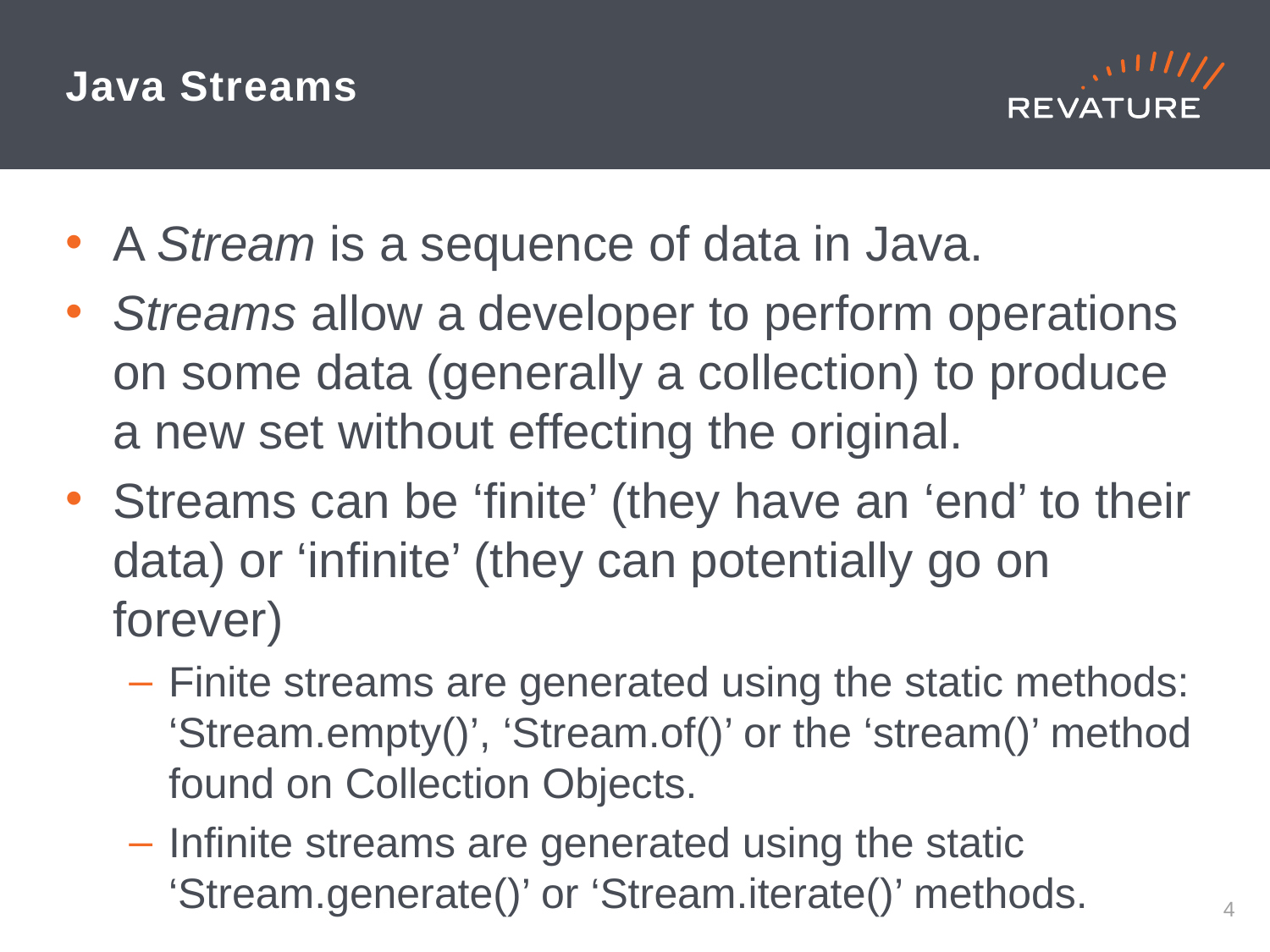

# Java Streams
A Stream is a sequence of data in Java.
Streams allow a developer to perform operations on some data (generally a collection) to produce a new set without effecting the original.
Streams can be ‘finite’ (they have an ‘end’ to their data) or ‘infinite’ (they can potentially go on forever)
Finite streams are generated using the static methods: ‘Stream.empty()’, ‘Stream.of()’ or the ‘stream()’ method found on Collection Objects.
Infinite streams are generated using the static ‘Stream.generate()’ or ‘Stream.iterate()’ methods.
4